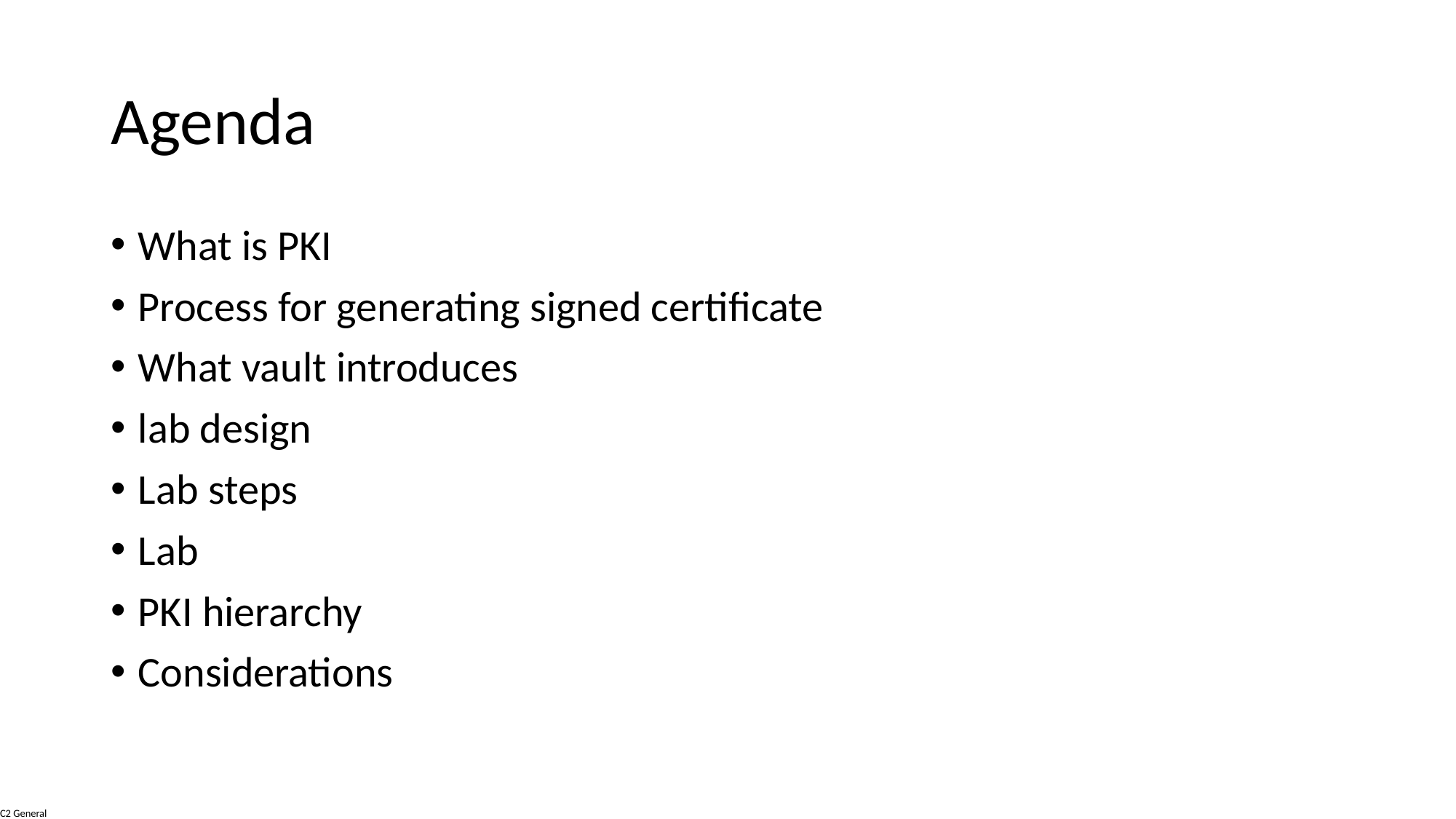

# Agenda
What is PKI
Process for generating signed certificate
What vault introduces
lab design
Lab steps
Lab
PKI hierarchy
Considerations